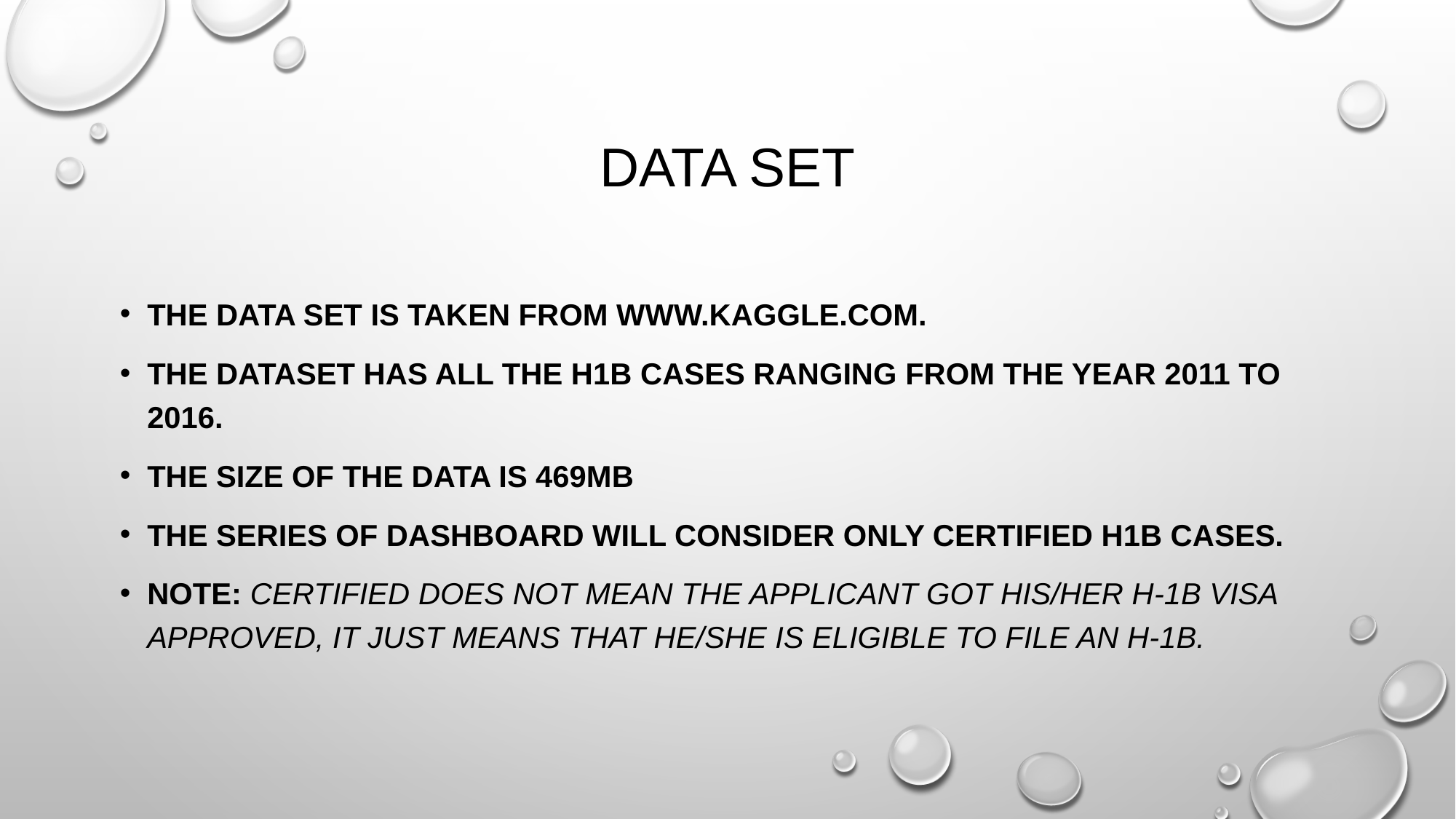

# Data Set
The data set is taken from www.kaggle.com.
The dataset has all the H1B cases ranging from the year 2011 to 2016.
The size of the data is 469mb
The series of dashboard will consider only Certified H1B cases.
Note: CERTIFIED does not mean the applicant got his/her H-1B visa approved, it just means that he/she is eligible to file an H-1B.